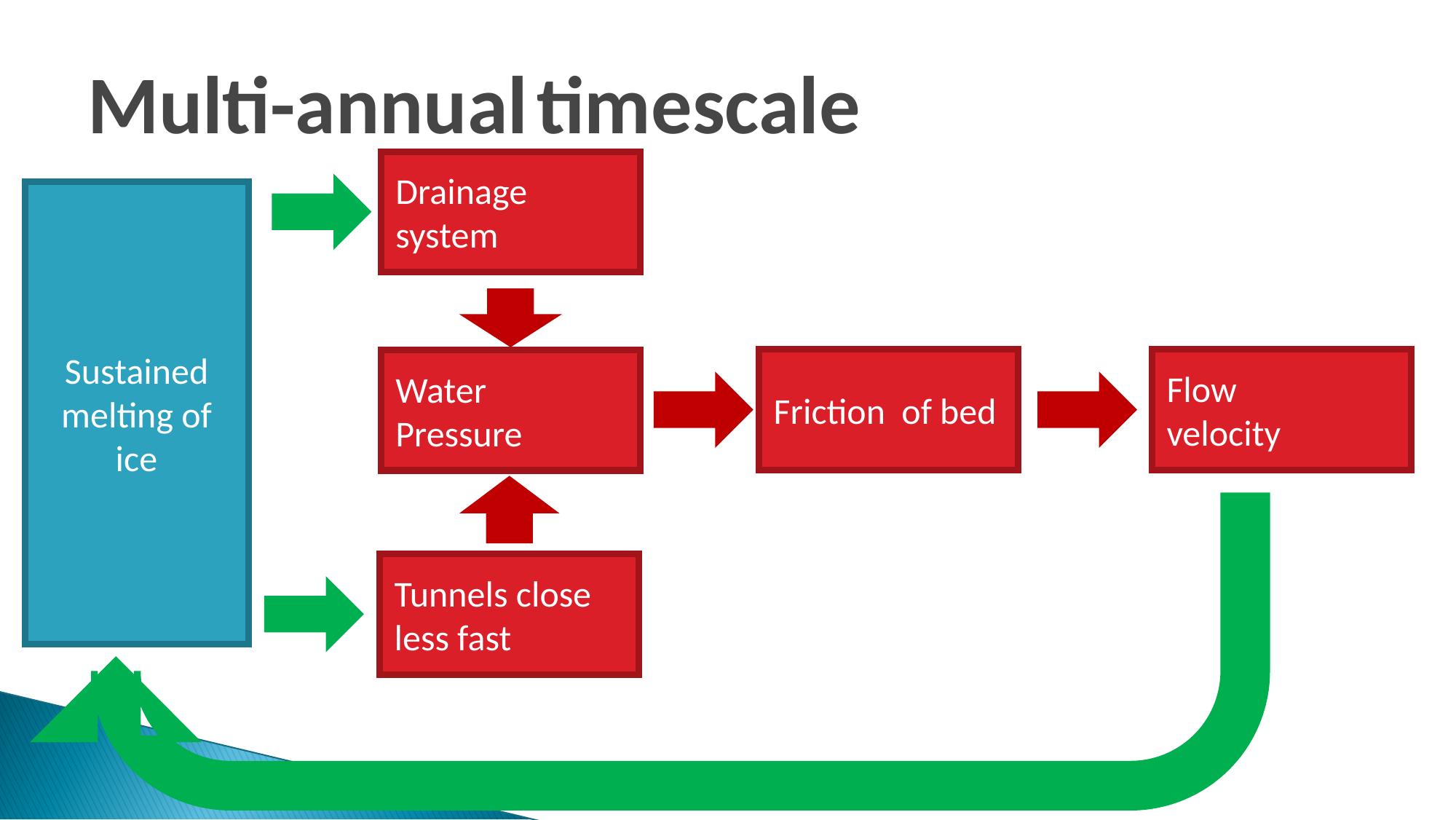

# Multi-annual timescale
Drainage
system

Sustained melting of ice

Friction  of bed
Flow
velocity
Water
Pressure

Tunnels close less fast